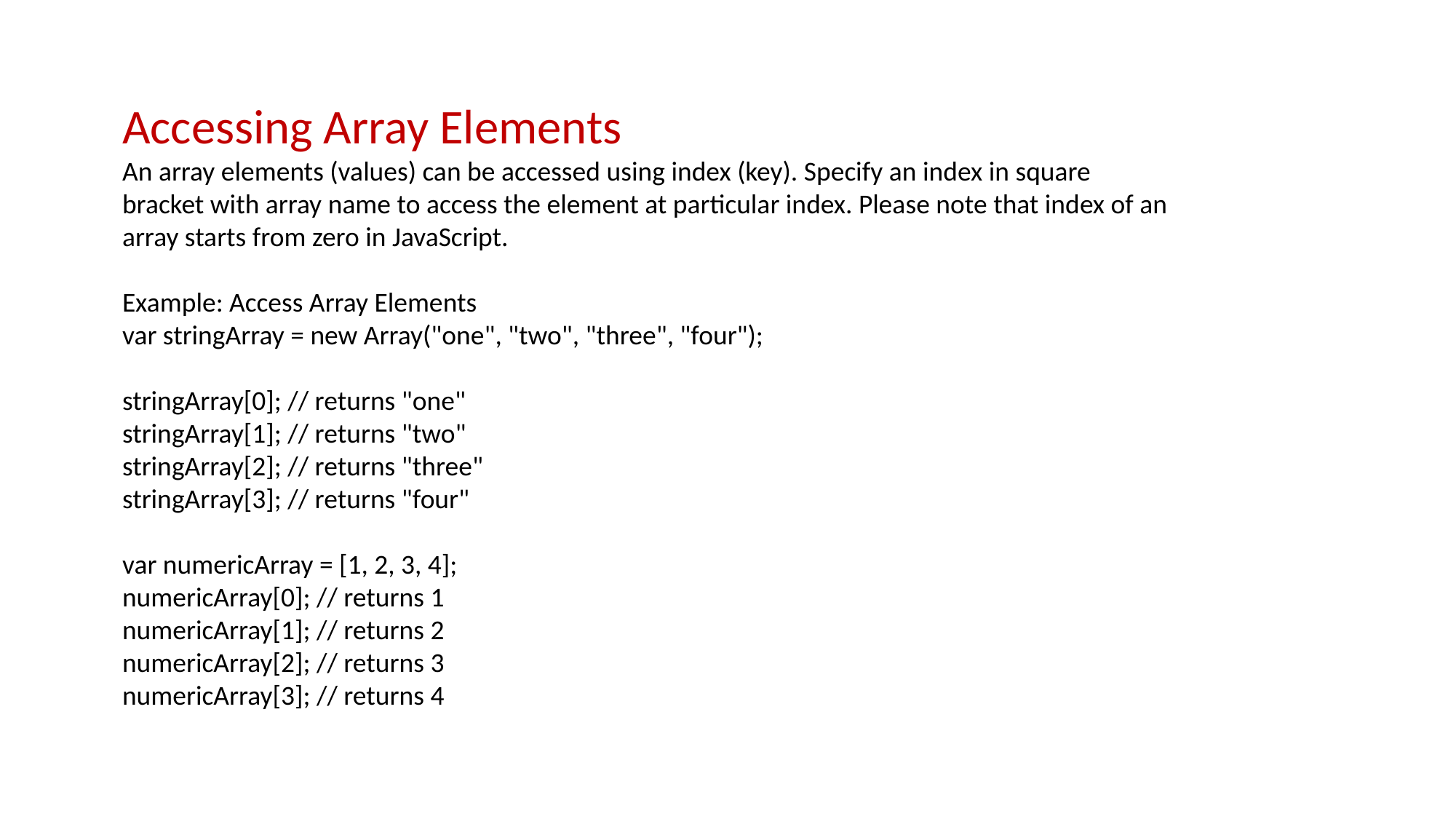

Accessing Array Elements
An array elements (values) can be accessed using index (key). Specify an index in square bracket with array name to access the element at particular index. Please note that index of an array starts from zero in JavaScript.

Example: Access Array Elements
var stringArray = new Array("one", "two", "three", "four");

stringArray[0]; // returns "one"
stringArray[1]; // returns "two"
stringArray[2]; // returns "three"
stringArray[3]; // returns "four"

var numericArray = [1, 2, 3, 4];
numericArray[0]; // returns 1
numericArray[1]; // returns 2
numericArray[2]; // returns 3
numericArray[3]; // returns 4